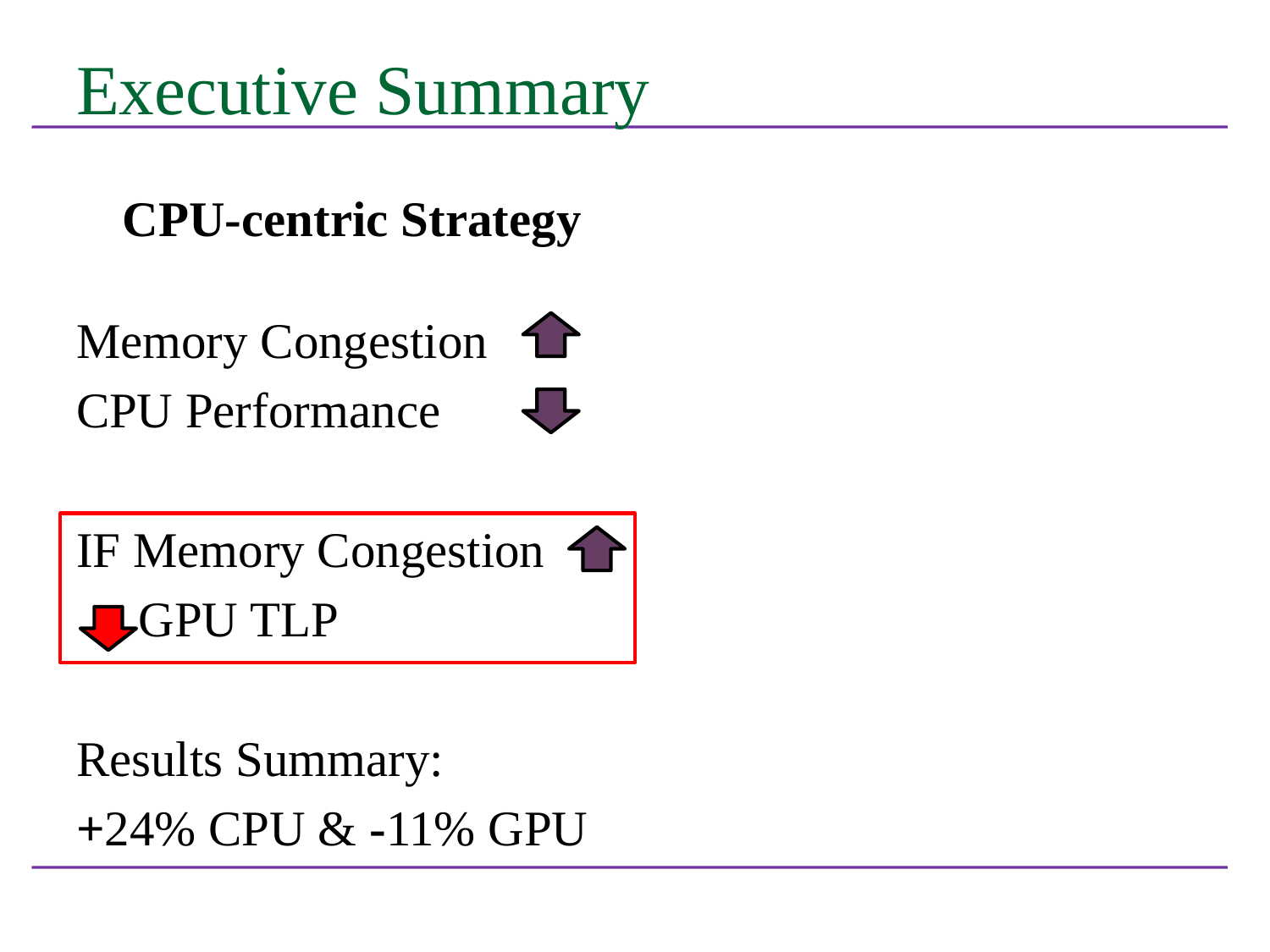

# Executive Summary
CPU-centric Strategy
Memory Congestion
CPU Performance

IF Memory Congestion
     GPU TLP

Results Summary:
+24% CPU & -11% GPU